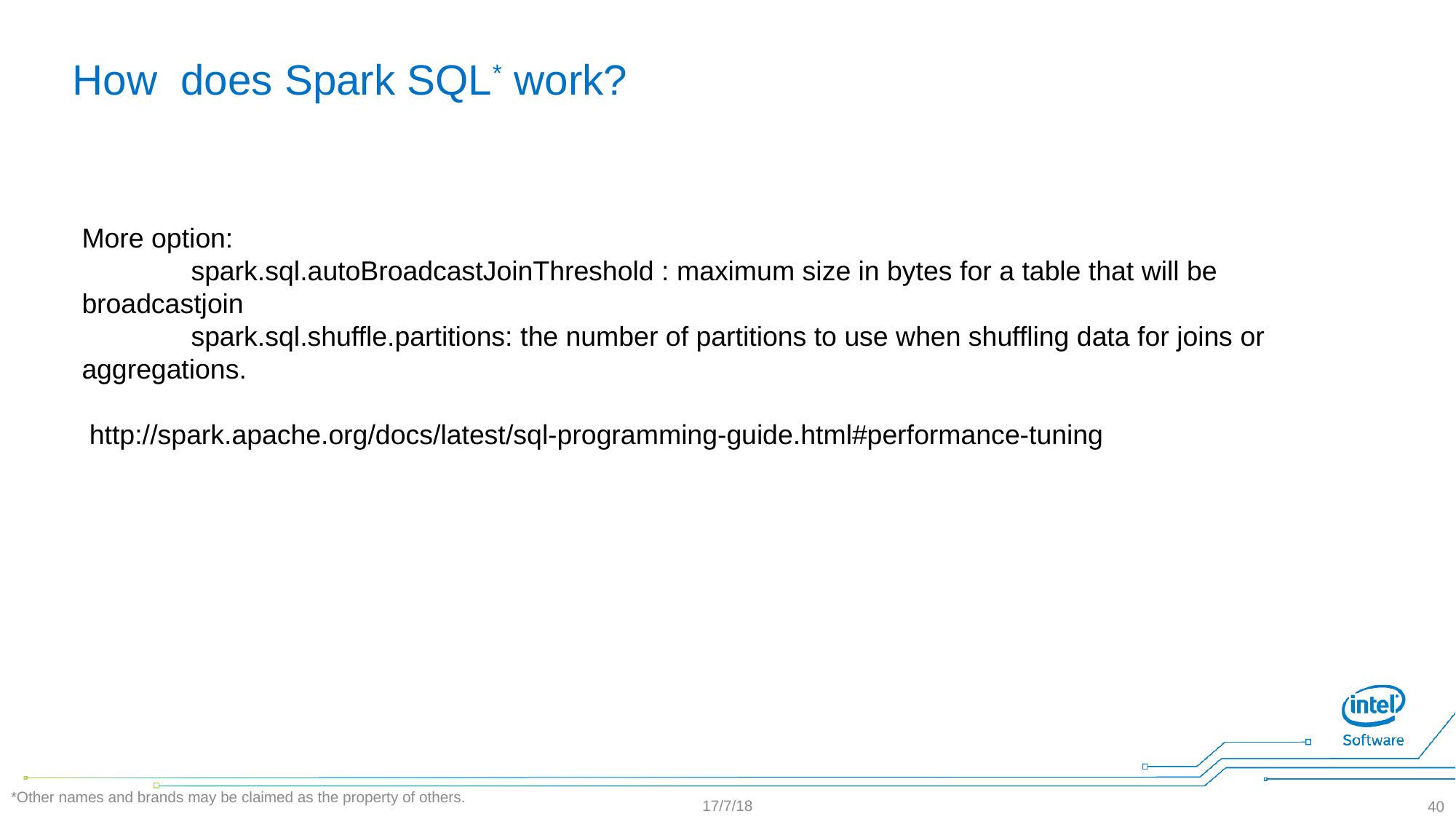

# How  does Spark SQL* work?
More option:
	spark.sql.autoBroadcastJoinThreshold : maximum size in bytes for a table that will be broadcastjoin
	spark.sql.shuffle.partitions: the number of partitions to use when shuffling data for joins or aggregations.

 http://spark.apache.org/docs/latest/sql-programming-guide.html#performance-tuning
*Other names and brands may be claimed as the property of others.

17/7/18
40